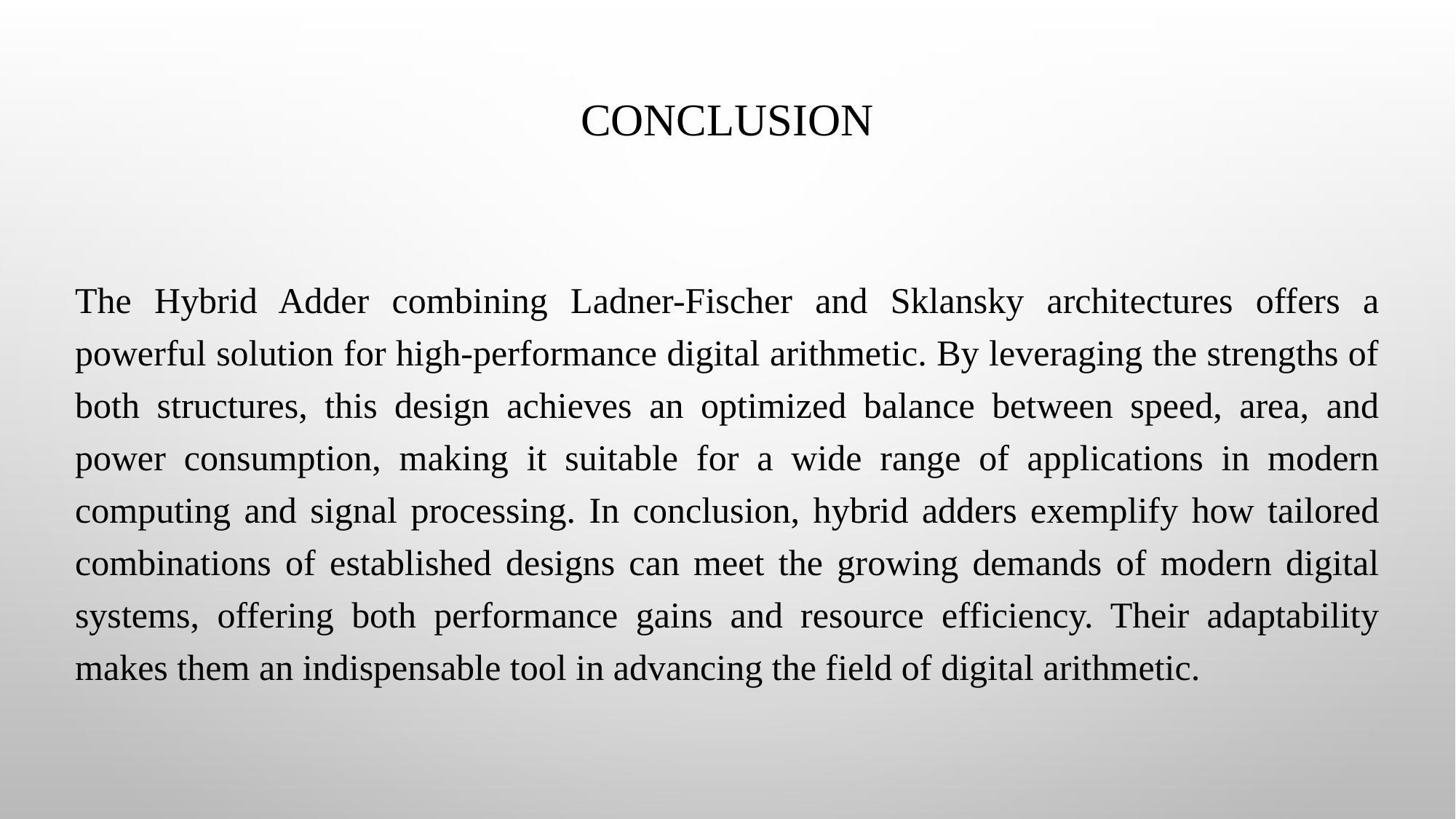

# Conclusion
The Hybrid Adder combining Ladner-Fischer and Sklansky architectures offers a powerful solution for high-performance digital arithmetic. By leveraging the strengths of both structures, this design achieves an optimized balance between speed, area, and power consumption, making it suitable for a wide range of applications in modern computing and signal processing. In conclusion, hybrid adders exemplify how tailored combinations of established designs can meet the growing demands of modern digital systems, offering both performance gains and resource efficiency. Their adaptability makes them an indispensable tool in advancing the field of digital arithmetic.